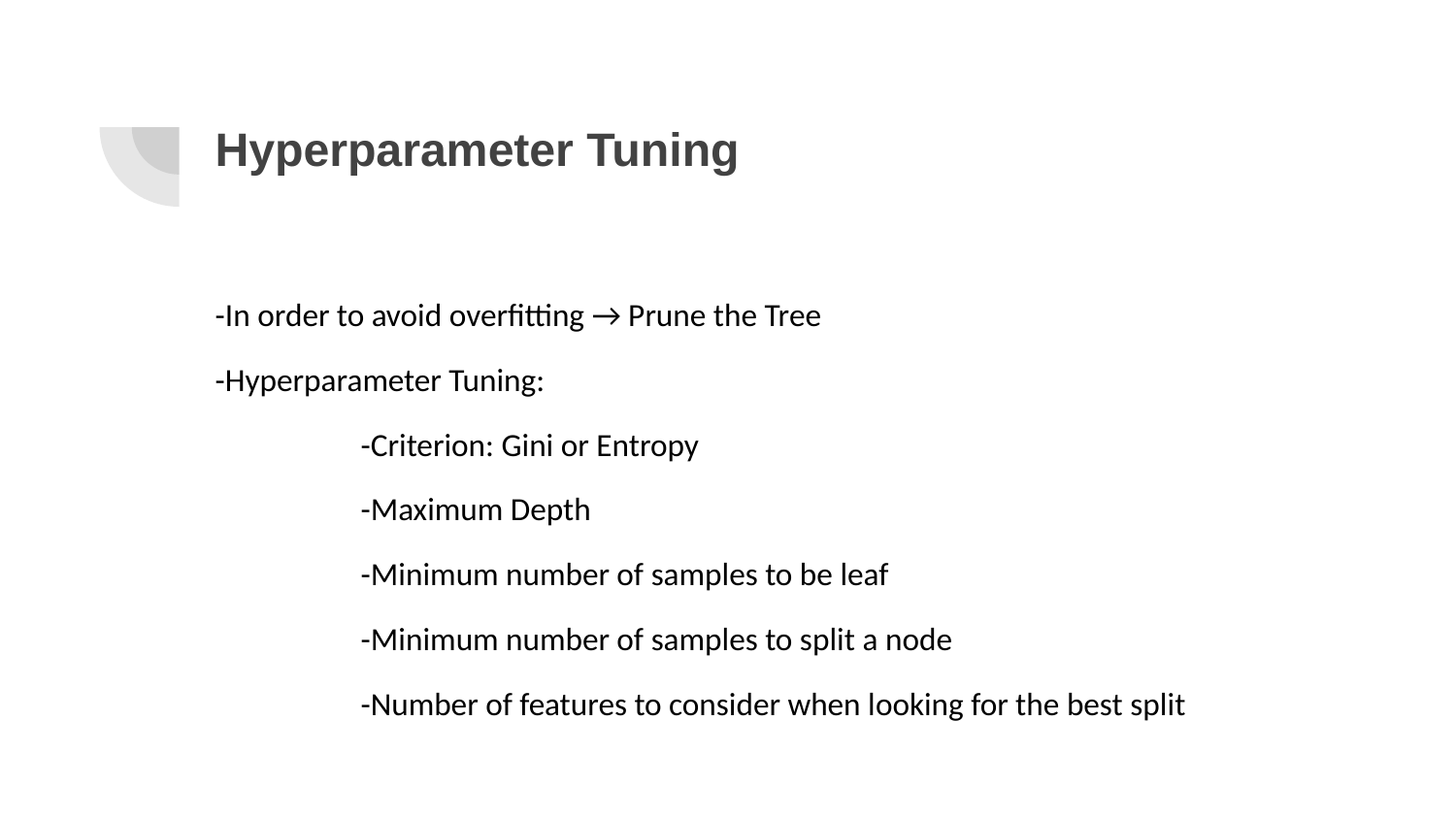

# Hyperparameter Tuning
-In order to avoid overfitting → Prune the Tree
-Hyperparameter Tuning:
	-Criterion: Gini or Entropy
	-Maximum Depth
	-Minimum number of samples to be leaf
	-Minimum number of samples to split a node
	-Number of features to consider when looking for the best split